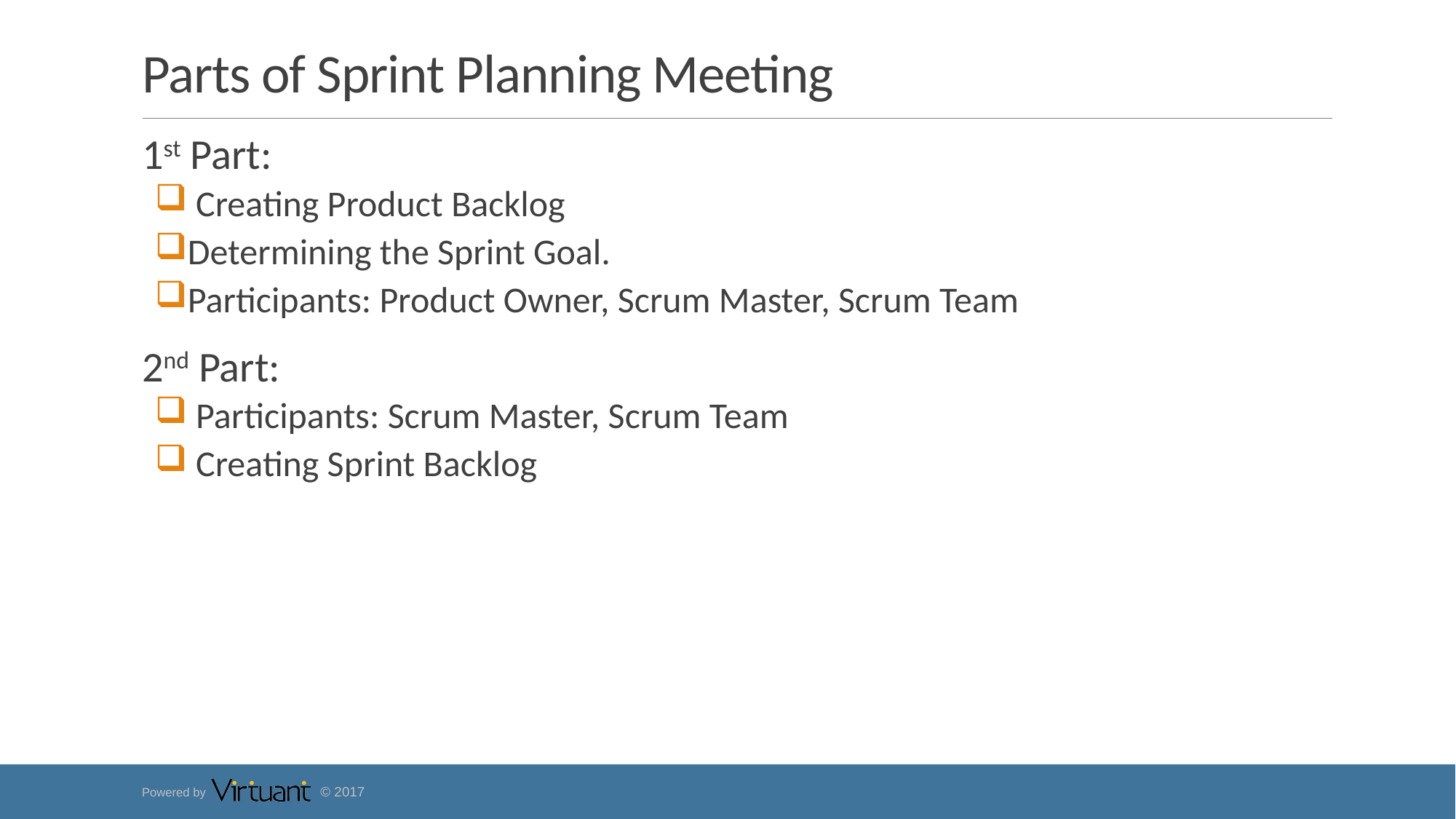

# Parts of Sprint Planning Meeting
1st Part:
 Creating Product Backlog
Determining the Sprint Goal.
Participants: Product Owner, Scrum Master, Scrum Team
2nd Part:
 Participants: Scrum Master, Scrum Team
 Creating Sprint Backlog